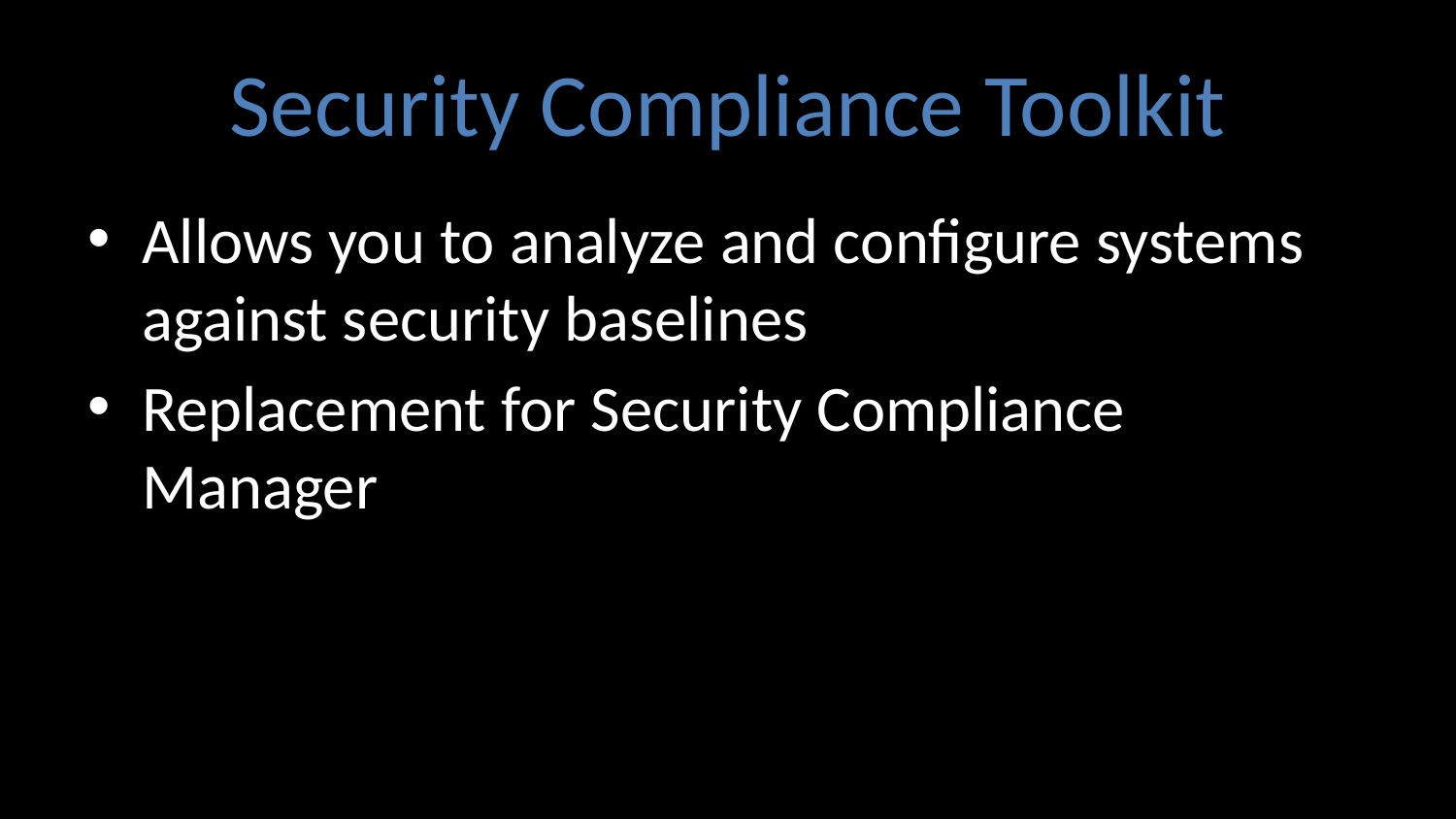

# Security Compliance Toolkit
Allows you to analyze and configure systems against security baselines
Replacement for Security Compliance Manager